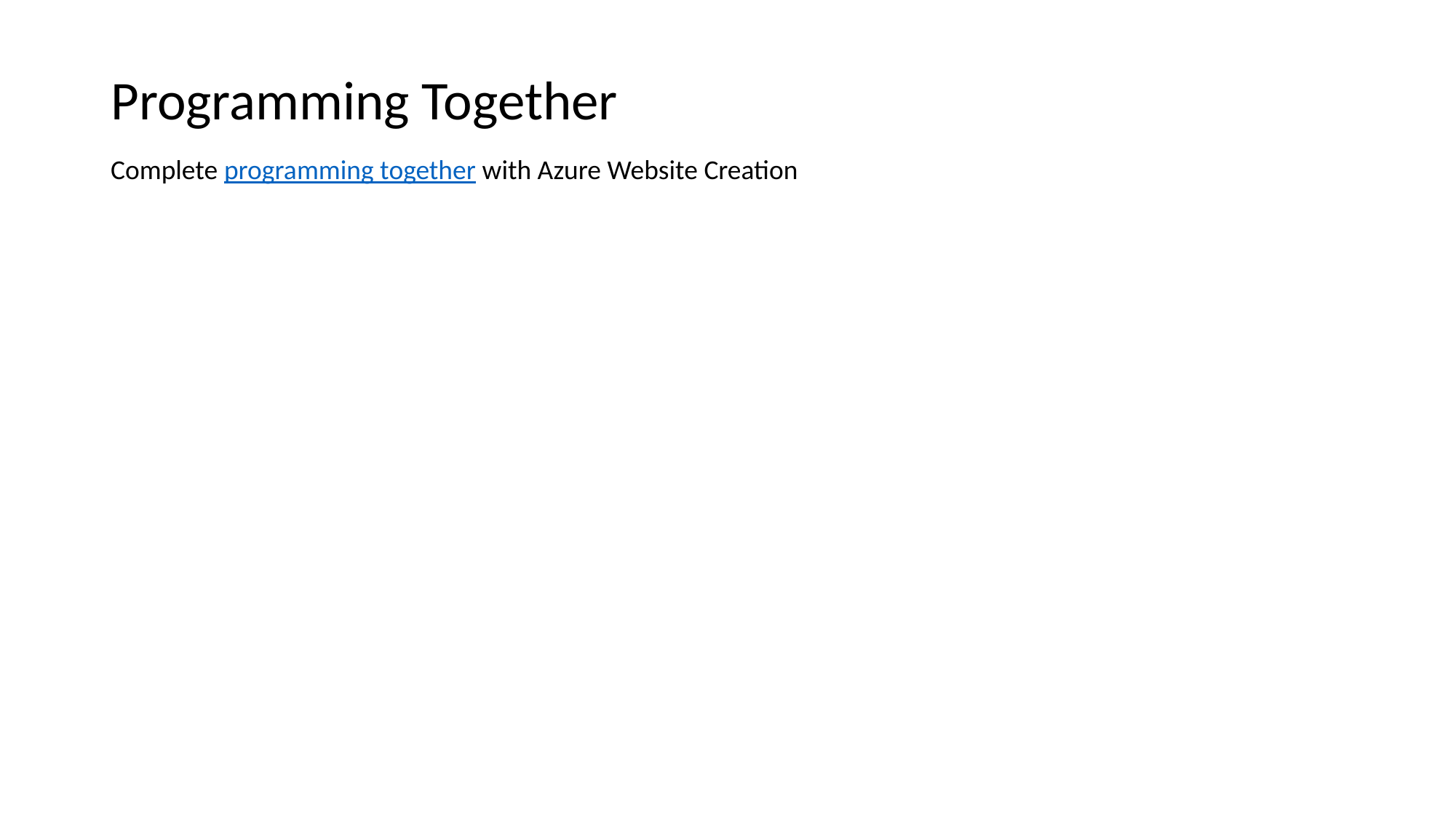

# Programming Together
Complete programming together with Azure Website Creation